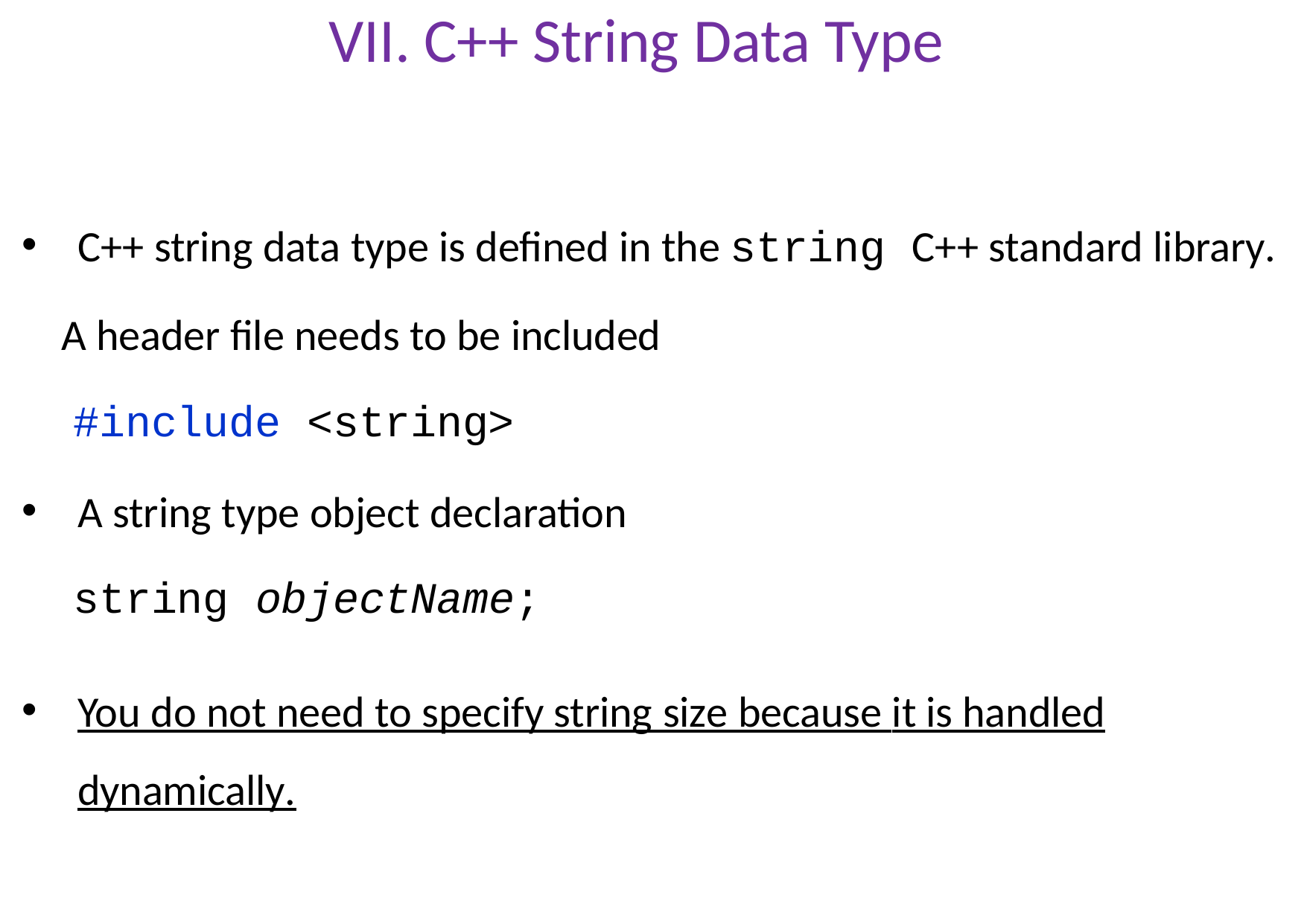

# VII. C++ String Data Type
C++ string data type is defined in the string C++ standard library.
A header file needs to be included
#include <string>
A string type object declaration
string objectName;
You do not need to specify string size because it is handled dynamically.